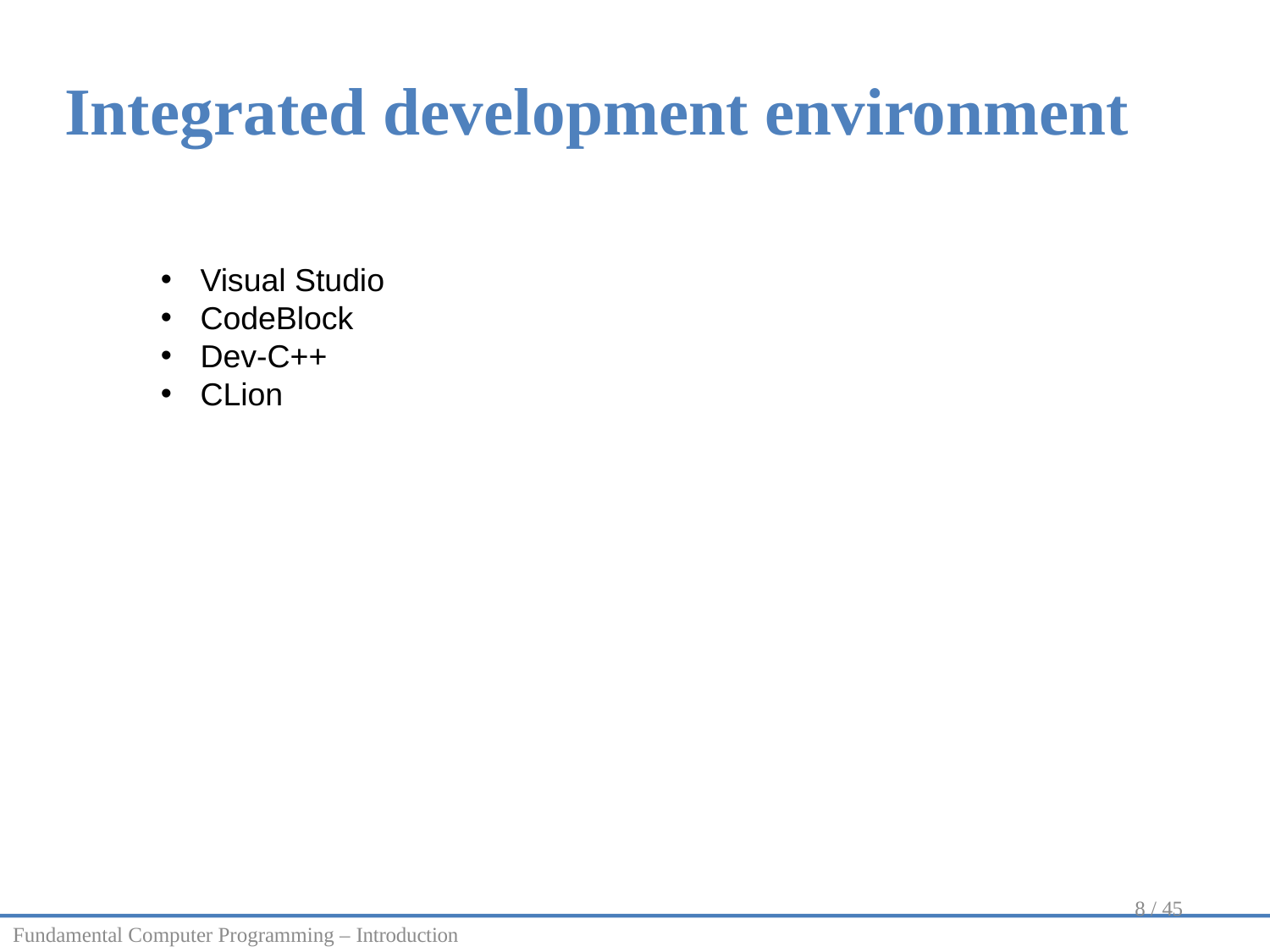

Integrated development environment
Visual Studio
CodeBlock
Dev-C++
CLion
8 / 45

Fundamental Computer Programming – Introduction